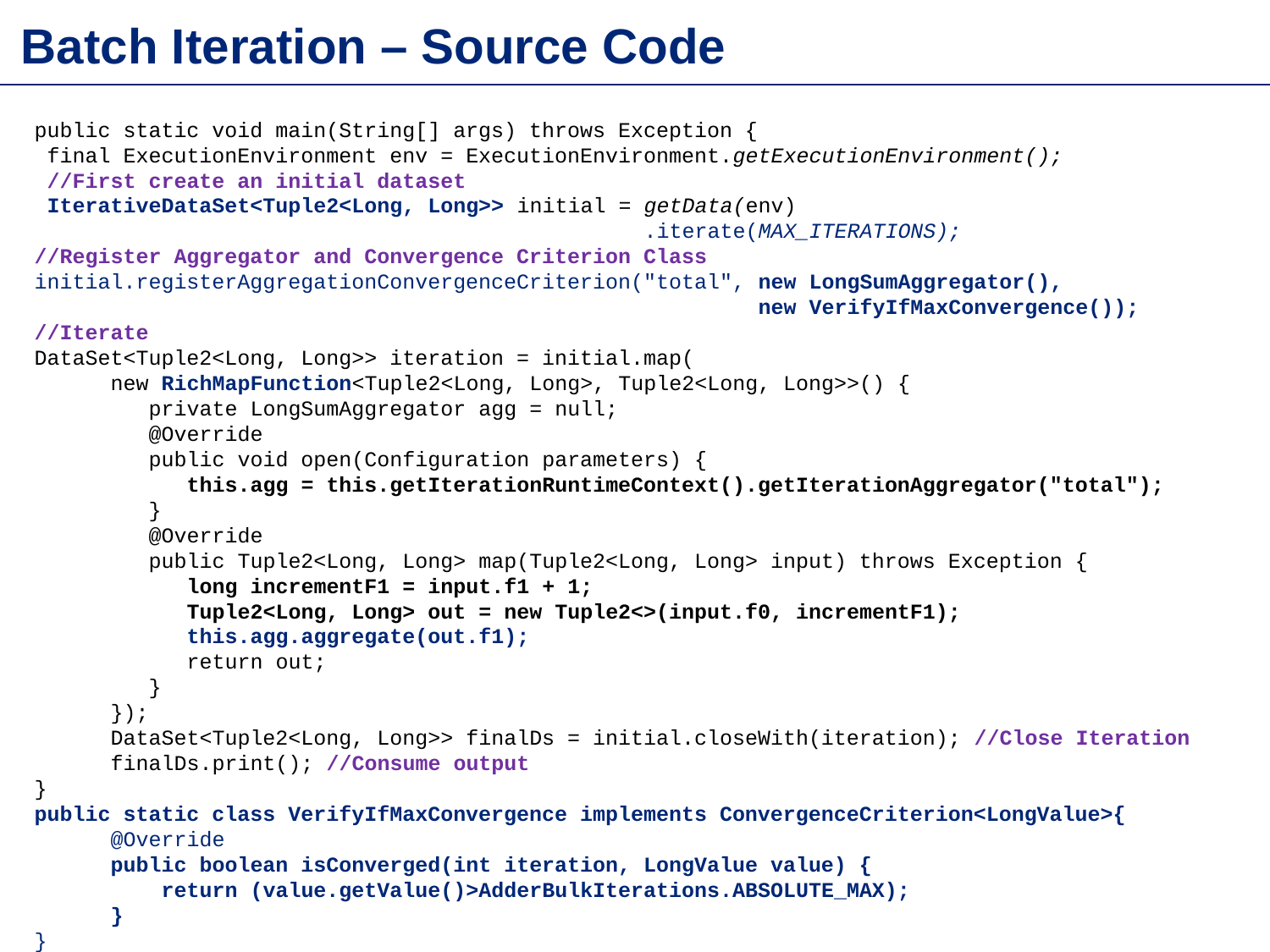

Batch Iteration – Source Code
public static void main(String[] args) throws Exception {
 final ExecutionEnvironment env = ExecutionEnvironment.getExecutionEnvironment();
 //First create an initial dataset
 IterativeDataSet<Tuple2<Long, Long>> initial = getData(env)
                                                .iterate(MAX_ITERATIONS);
//Register Aggregator and Convergence Criterion Class
initial.registerAggregationConvergenceCriterion("total", new LongSumAggregator(),
                                                         new VerifyIfMaxConvergence());
//Iterate
DataSet<Tuple2<Long, Long>> iteration = initial.map(
      new RichMapFunction<Tuple2<Long, Long>, Tuple2<Long, Long>>() {
         private LongSumAggregator agg = null;
         @Override
         public void open(Configuration parameters) {
            this.agg = this.getIterationRuntimeContext().getIterationAggregator("total");
         }
         @Override
         public Tuple2<Long, Long> map(Tuple2<Long, Long> input) throws Exception {
            long incrementF1 = input.f1 + 1;
            Tuple2<Long, Long> out = new Tuple2<>(input.f0, incrementF1);
            this.agg.aggregate(out.f1);
            return out;
         }
      });
      DataSet<Tuple2<Long, Long>> finalDs = initial.closeWith(iteration); //Close Iteration
      finalDs.print(); //Consume output
}
public static class VerifyIfMaxConvergence implements ConvergenceCriterion<LongValue>{
      @Override
      public boolean isConverged(int iteration, LongValue value) {
	return (value.getValue()>AdderBulkIterations.ABSOLUTE_MAX);
      }
}